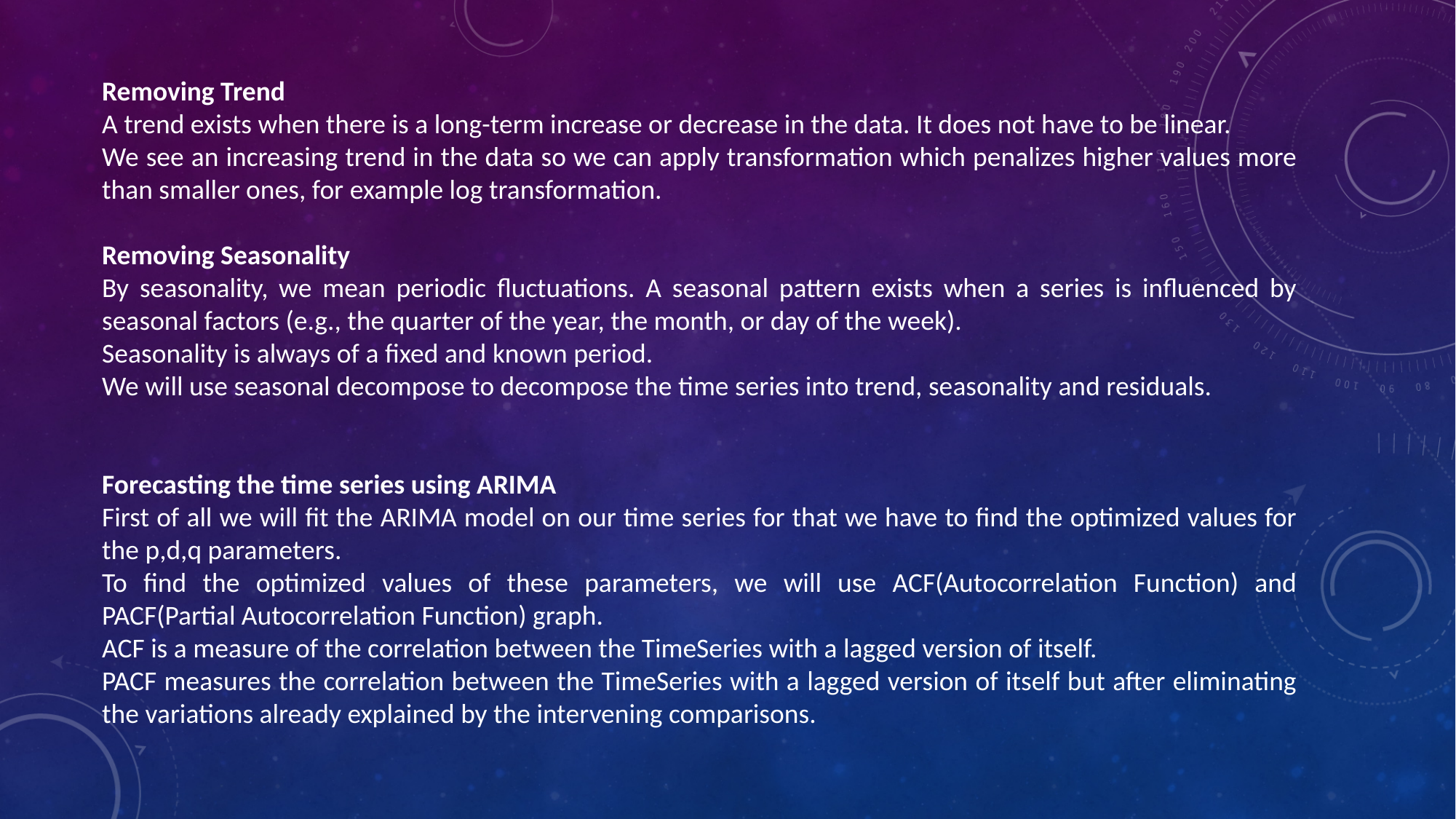

Removing Trend
A trend exists when there is a long-term increase or decrease in the data. It does not have to be linear.
We see an increasing trend in the data so we can apply transformation which penalizes higher values more than smaller ones, for example log transformation.

Removing Seasonality
By seasonality, we mean periodic fluctuations. A seasonal pattern exists when a series is influenced by seasonal factors (e.g., the quarter of the year, the month, or day of the week).
Seasonality is always of a fixed and known period.
We will use seasonal decompose to decompose the time series into trend, seasonality and residuals.

Forecasting the time series using ARIMA
First of all we will fit the ARIMA model on our time series for that we have to find the optimized values for the p,d,q parameters.
To find the optimized values of these parameters, we will use ACF(Autocorrelation Function) and PACF(Partial Autocorrelation Function) graph.
ACF is a measure of the correlation between the TimeSeries with a lagged version of itself.
PACF measures the correlation between the TimeSeries with a lagged version of itself but after eliminating the variations already explained by the intervening comparisons.